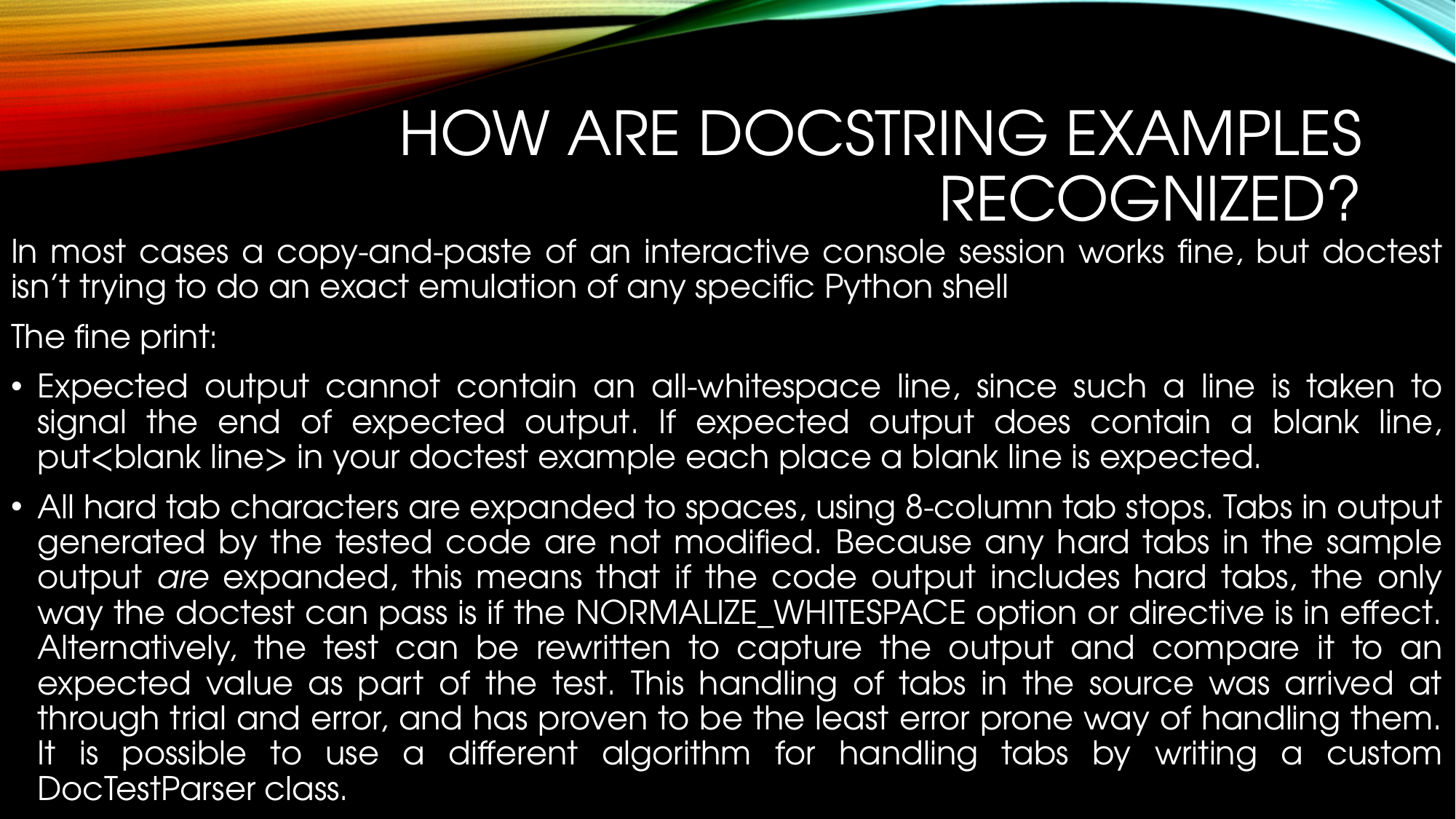

# How are Docstring Examples Recognized?
In most cases a copy-and-paste of an interactive console session works fine, but doctest isn’t trying to do an exact emulation of any specific Python shell
The fine print:
Expected output cannot contain an all-whitespace line, since such a line is taken to signal the end of expected output. If expected output does contain a blank line, put<blank line> in your doctest example each place a blank line is expected.
All hard tab characters are expanded to spaces, using 8-column tab stops. Tabs in output generated by the tested code are not modified. Because any hard tabs in the sample output are expanded, this means that if the code output includes hard tabs, the only way the doctest can pass is if the NORMALIZE_WHITESPACE option or directive is in effect. Alternatively, the test can be rewritten to capture the output and compare it to an expected value as part of the test. This handling of tabs in the source was arrived at through trial and error, and has proven to be the least error prone way of handling them. It is possible to use a different algorithm for handling tabs by writing a custom DocTestParser class.